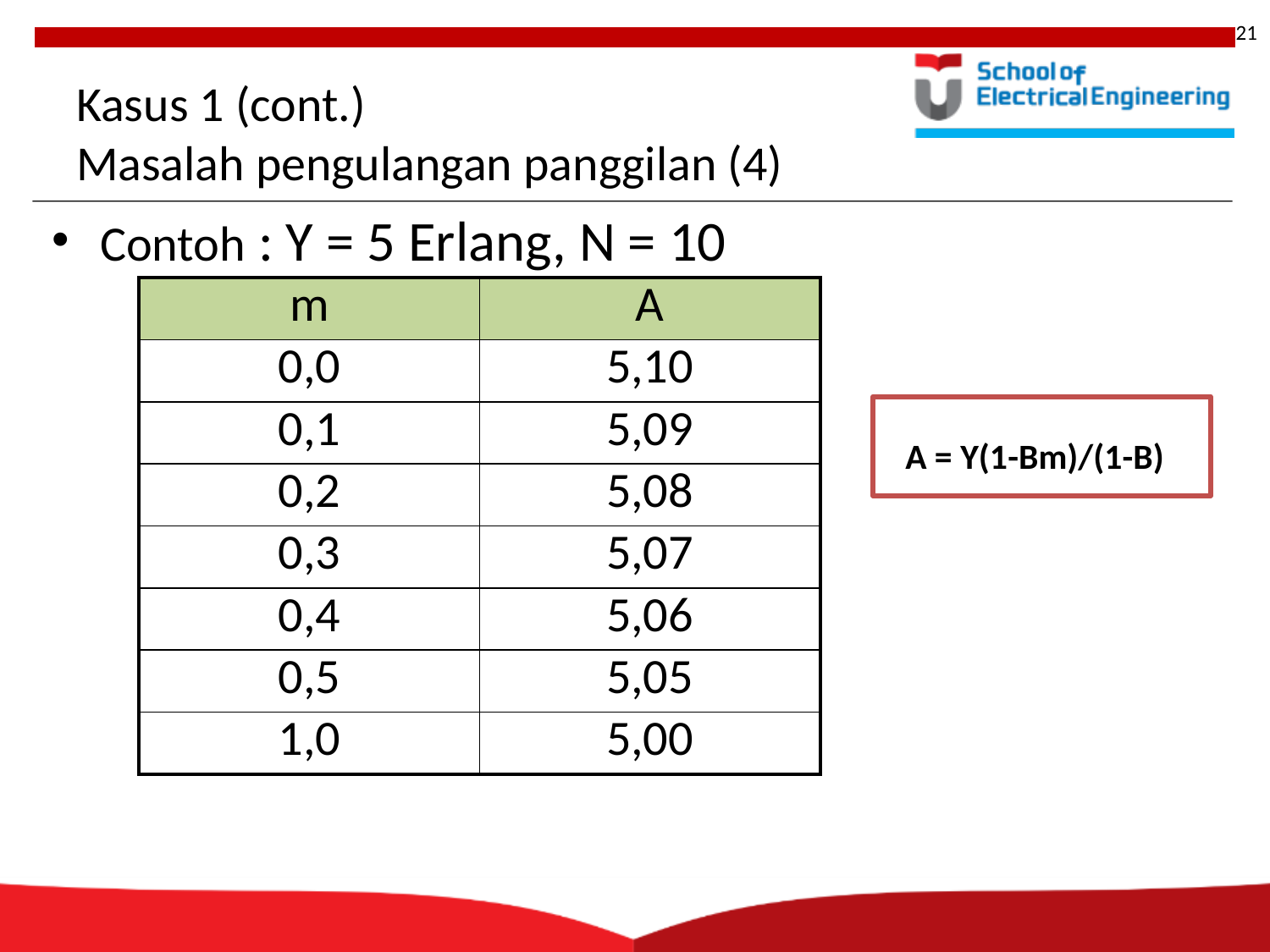

21
# Kasus 1 (cont.) Masalah pengulangan panggilan (4)
Contoh : Y = 5 Erlang, N = 10
| m | A |
| --- | --- |
| 0,0 | 5,10 |
| 0,1 | 5,09 |
| 0,2 | 5,08 |
| 0,3 | 5,07 |
| 0,4 | 5,06 |
| 0,5 | 5,05 |
| 1,0 | 5,00 |

A = Y(1-Bm)/(1-B)